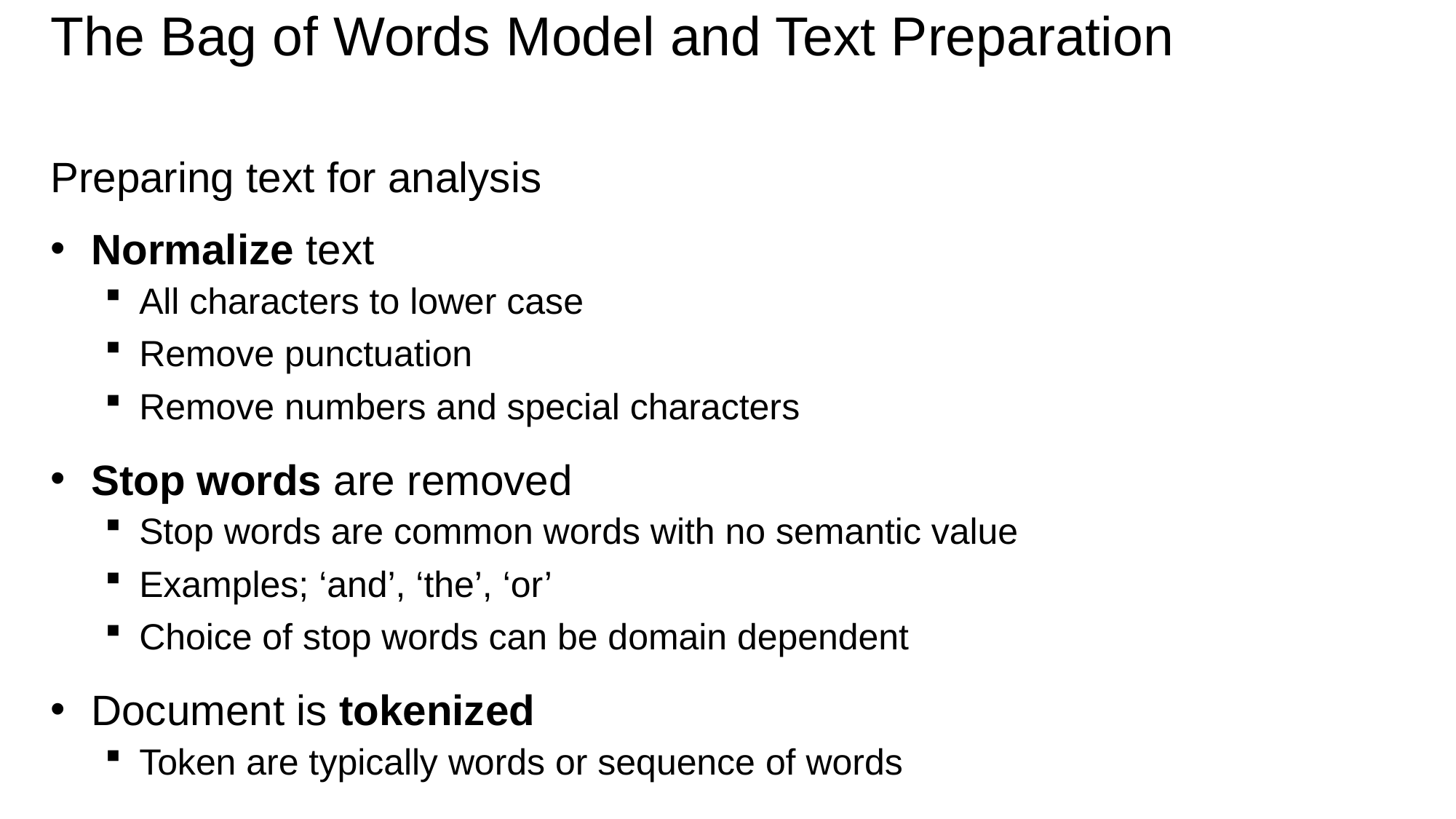

# The Bag of Words Model and Text Preparation
Preparing text for analysis
Normalize text
All characters to lower case
Remove punctuation
Remove numbers and special characters
Stop words are removed
Stop words are common words with no semantic value
Examples; ‘and’, ‘the’, ‘or’
Choice of stop words can be domain dependent
Document is tokenized
Token are typically words or sequence of words